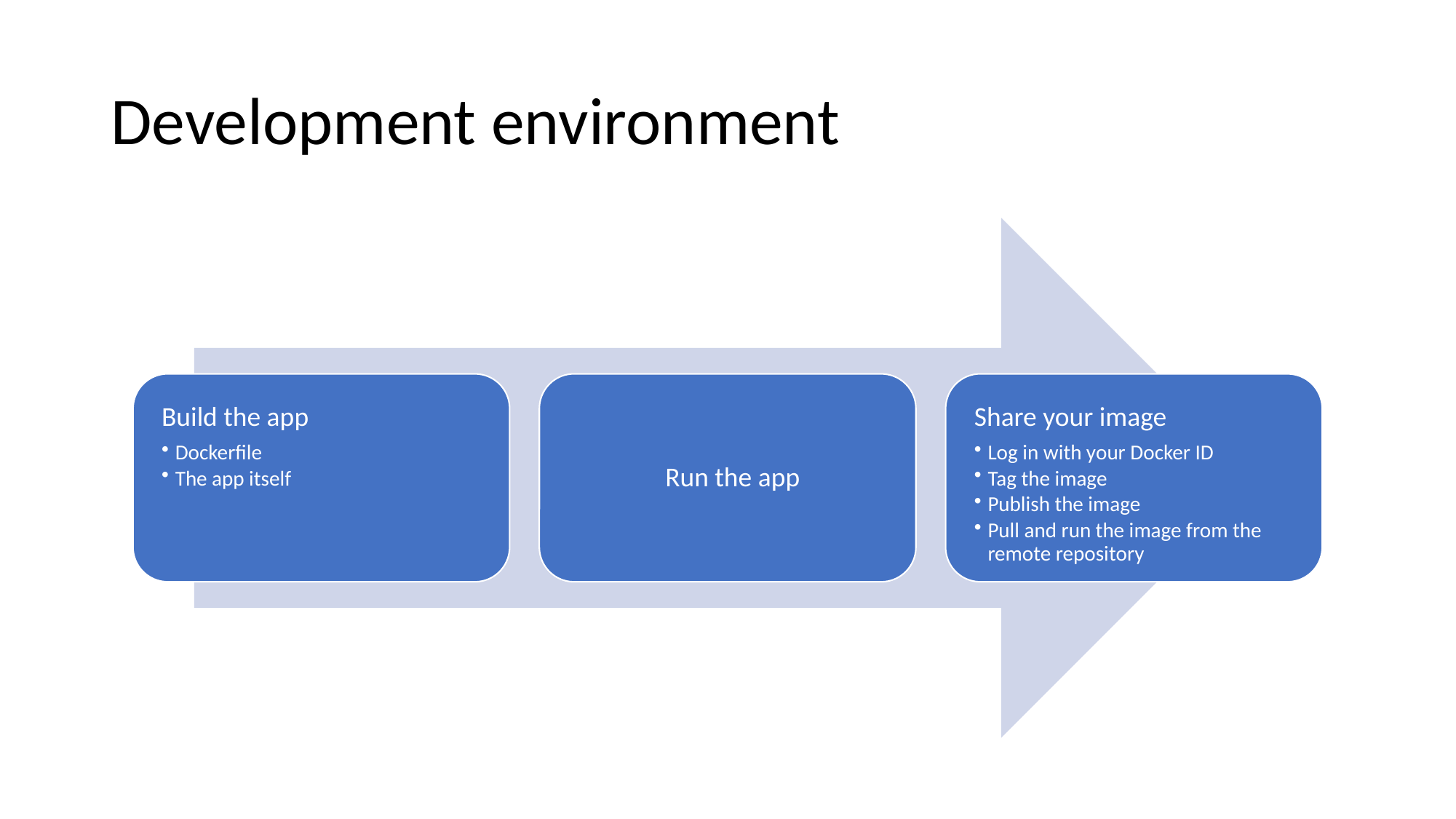

# Development environment
Build the app
Dockerfile
The app itself
Run the app
Share your image
Log in with your Docker ID
Tag the image
Publish the image
Pull and run the image from the remote repository